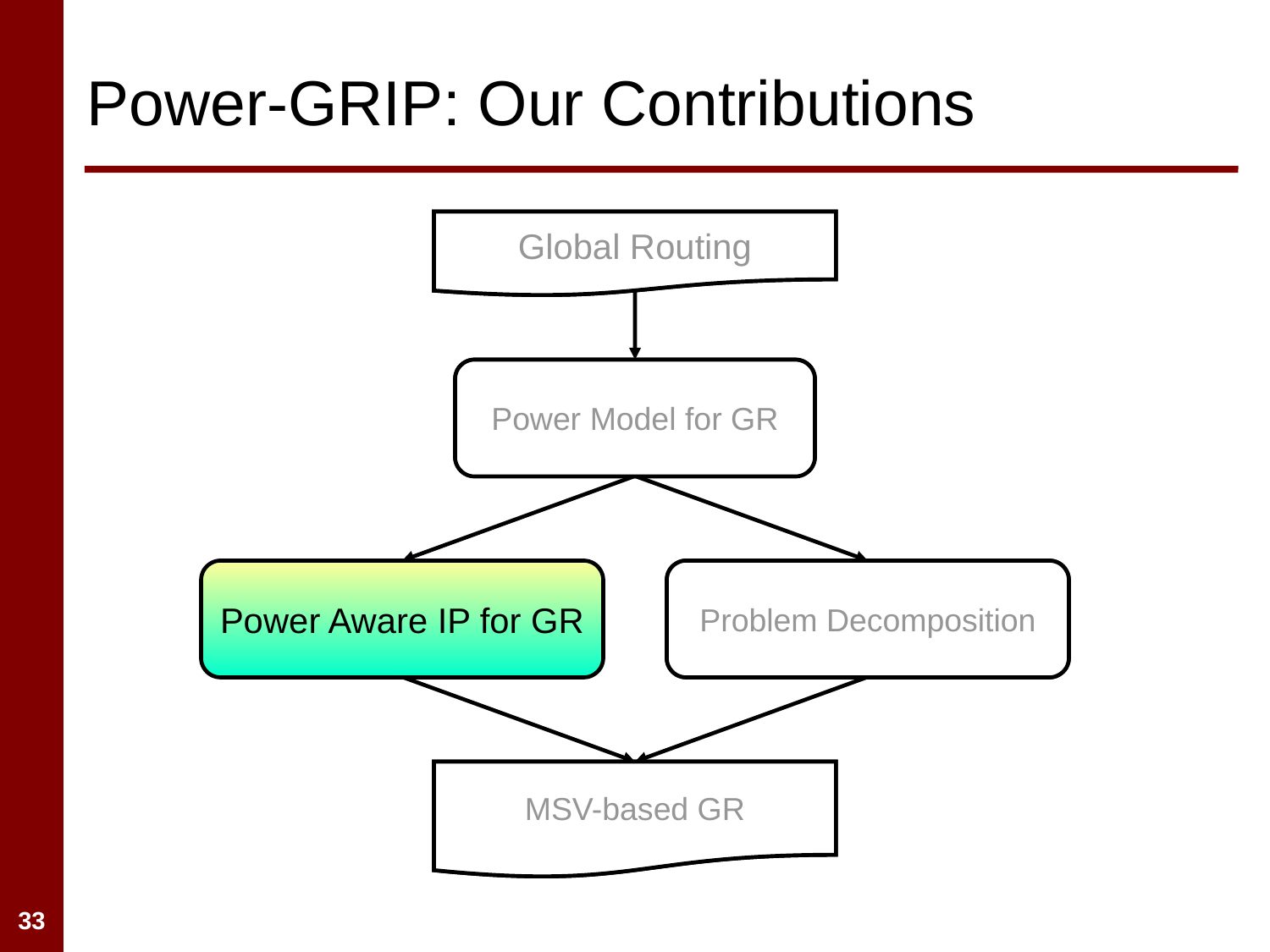

Power-GRIP: Our Contributions
Global Routing

Power Model for GR

Power Aware IP for GR
Problem Decomposition

MSV-based GR
Global Routing
Power Model for GR
Problem Decomposition
MSV-based GR